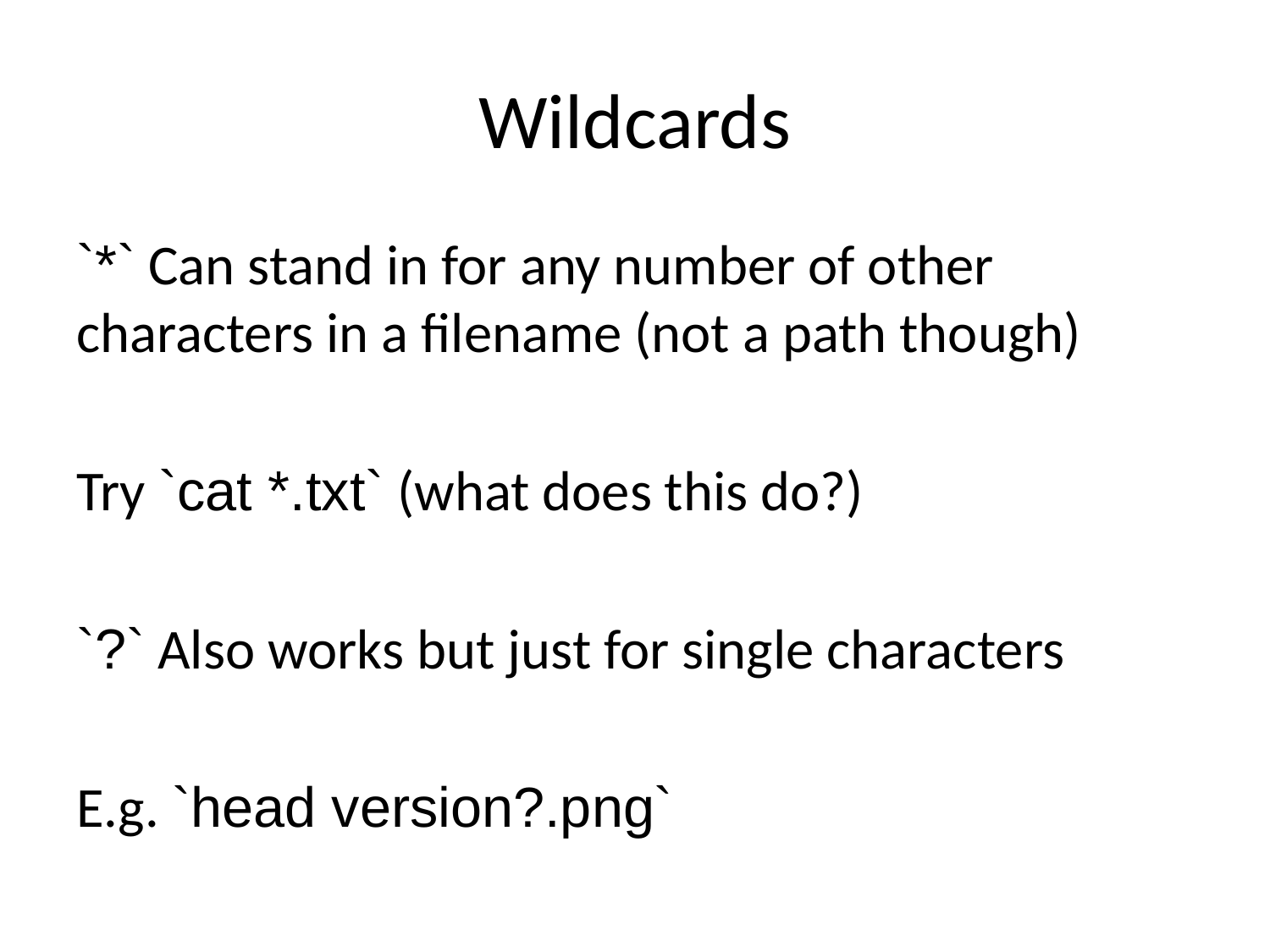

# Wildcards
`*` Can stand in for any number of other characters in a filename (not a path though)

Try `cat *.txt` (what does this do?)

`?` Also works but just for single characters

E.g. `head version?.png`